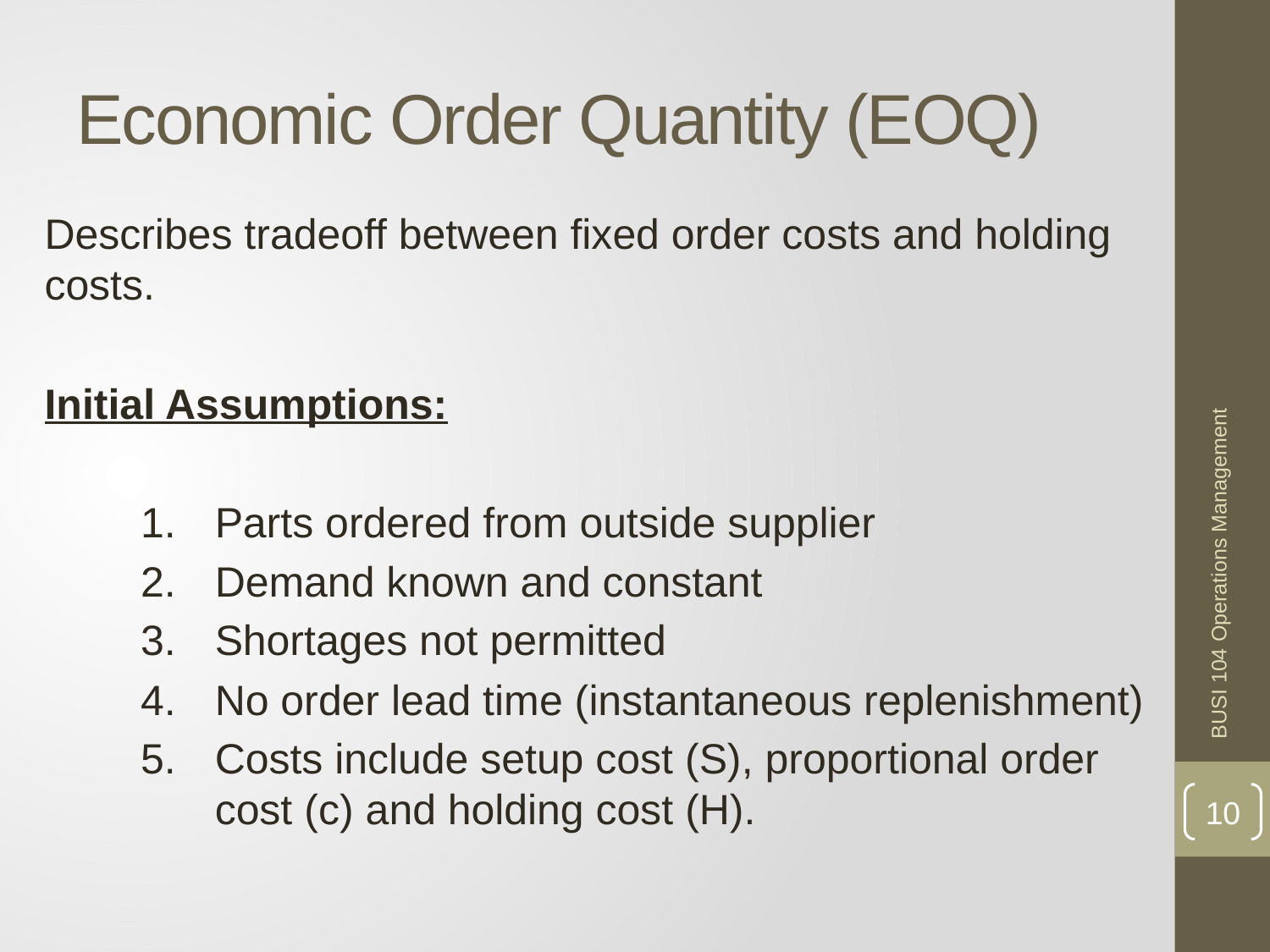

# Economic Order Quantity (EOQ)
Describes tradeoff between fixed order costs and holding costs.

Initial Assumptions:

Parts ordered from outside supplier
Demand known and constant
Shortages not permitted
No order lead time (instantaneous replenishment)
Costs include setup cost (S), proportional order cost (c) and holding cost (H).
BUSI 104 Operations Management
10